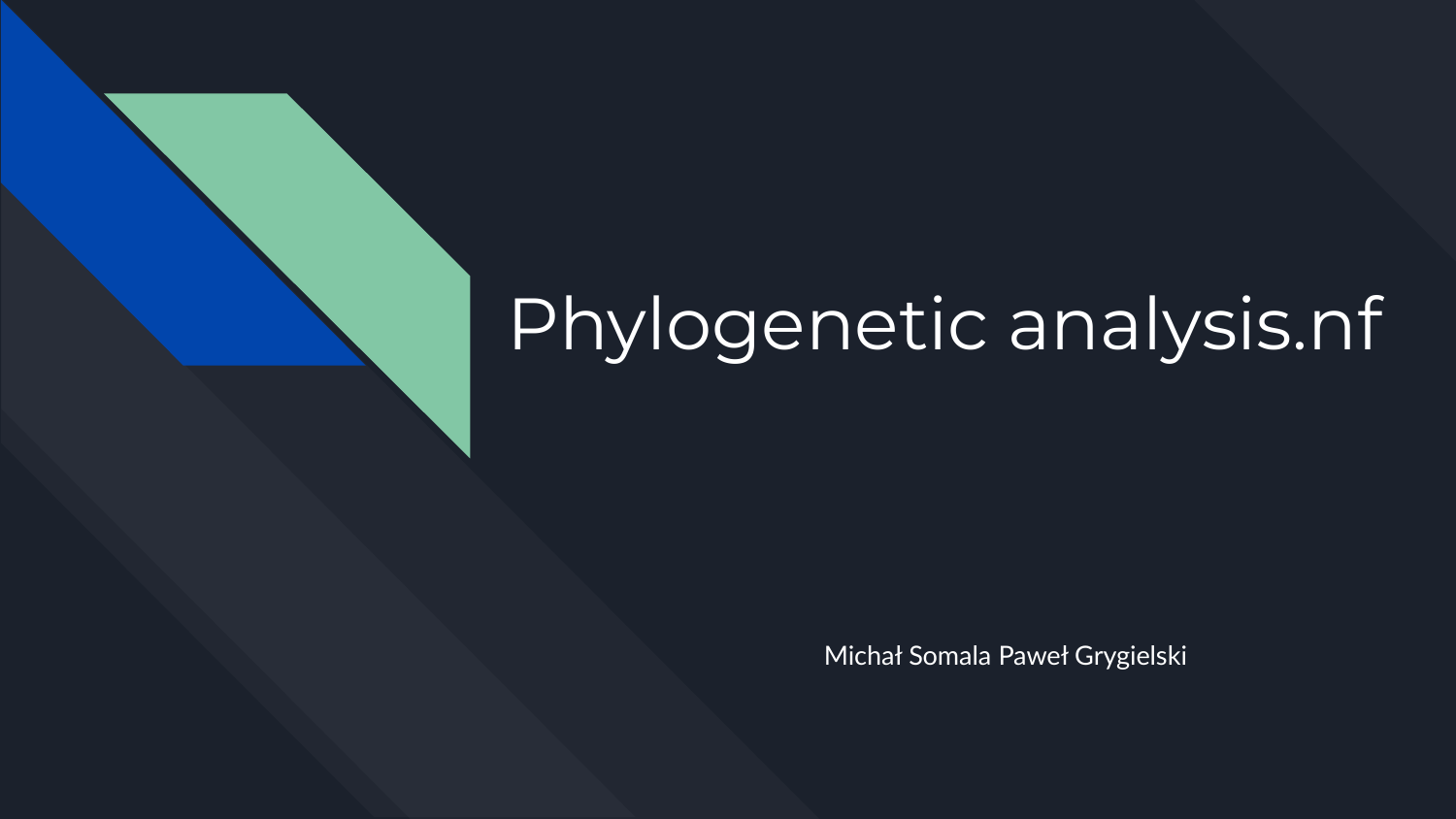

# Phylogenetic analysis.nf
Michał Somala Paweł Grygielski